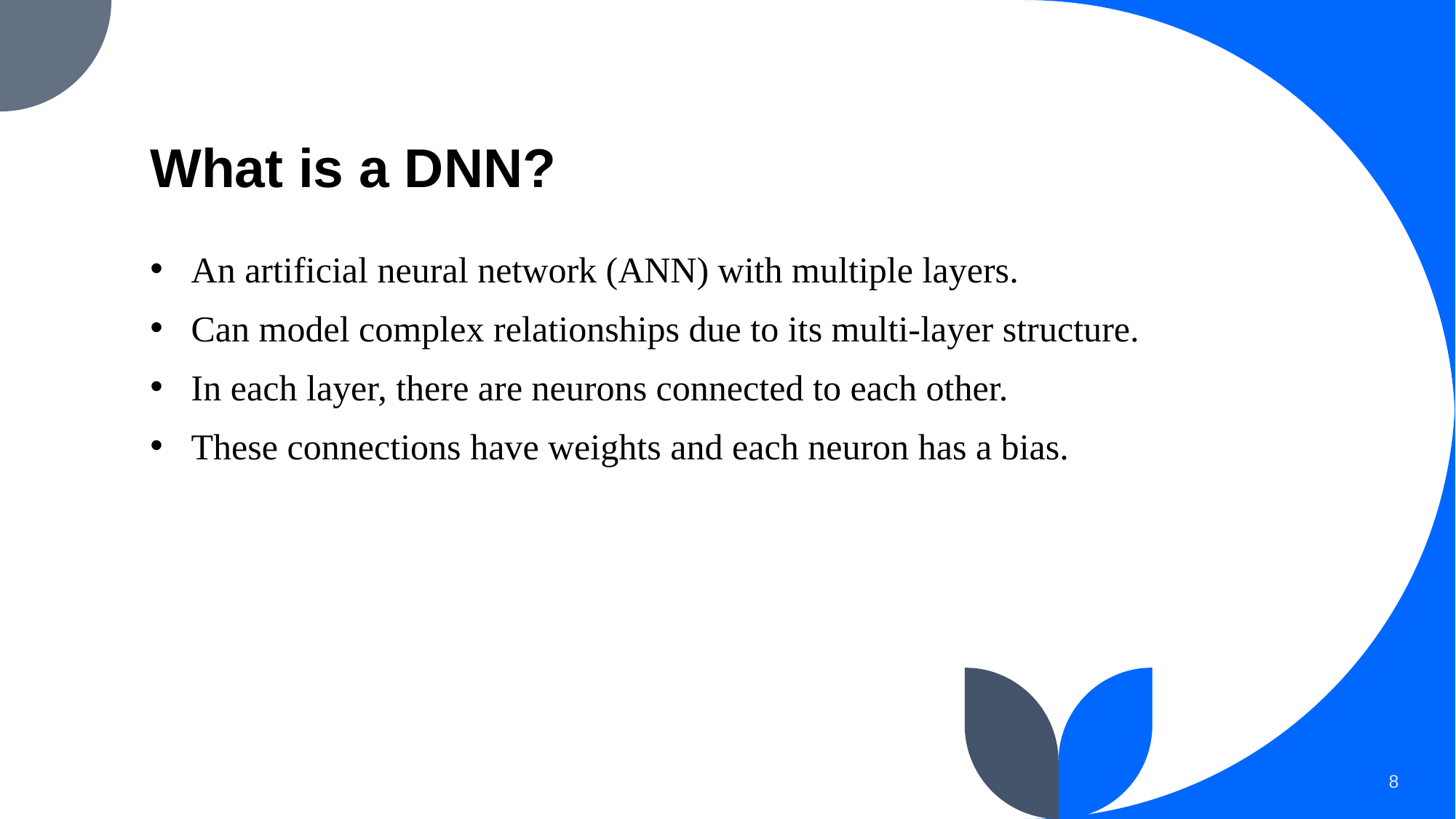

# What is a DNN?
An artificial neural network (ANN) with multiple layers.
Can model complex relationships due to its multi-layer structure.
In each layer, there are neurons connected to each other.
These connections have weights and each neuron has a bias.
8